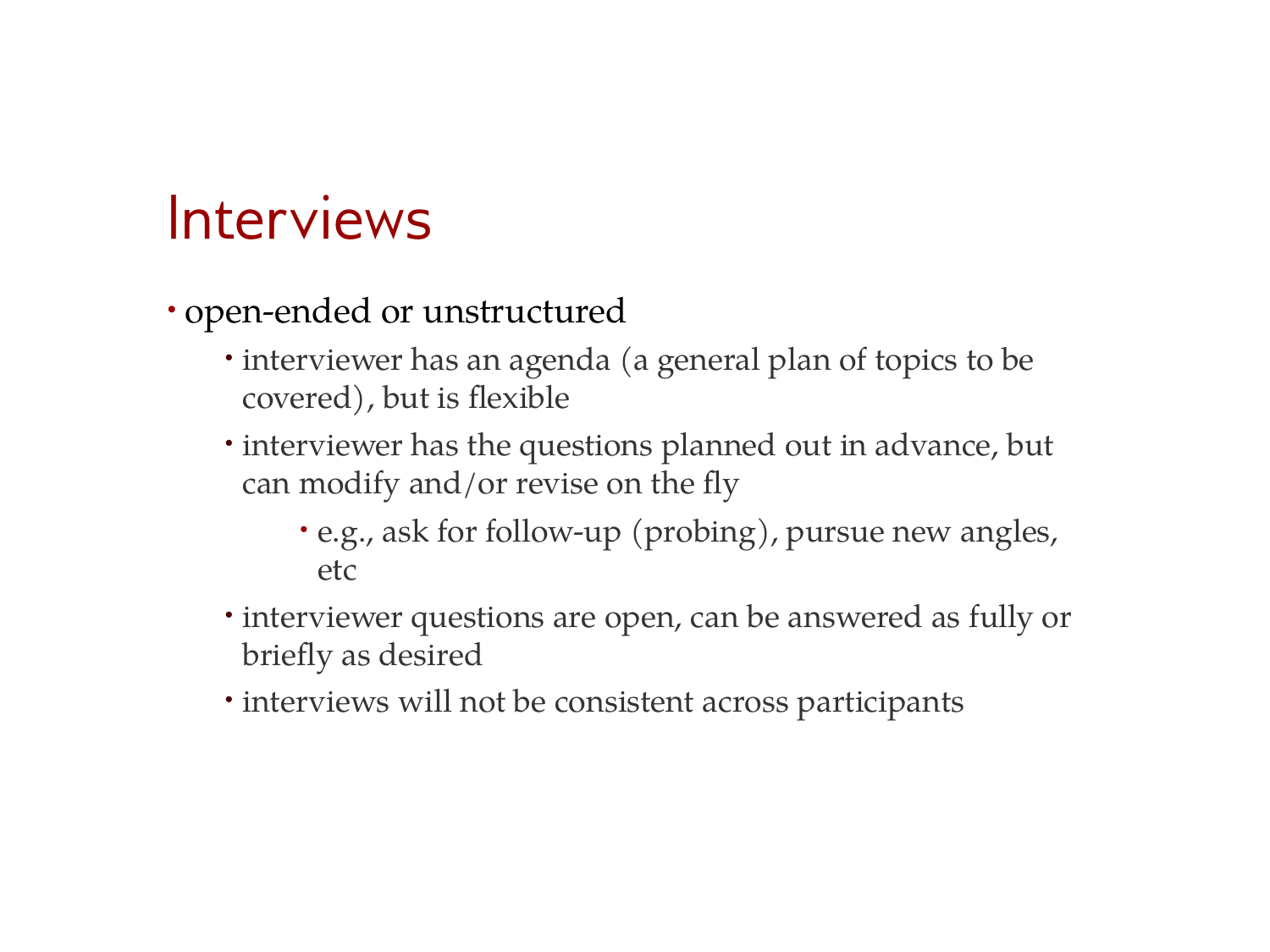

# Interviews
open-ended or unstructured
interviewer has an agenda (a general plan of topics to be covered), but is flexible
interviewer has the questions planned out in advance, but can modify and/or revise on the fly
e.g., ask for follow-up (probing), pursue new angles, etc
interviewer questions are open, can be answered as fully or briefly as desired
interviews will not be consistent across participants